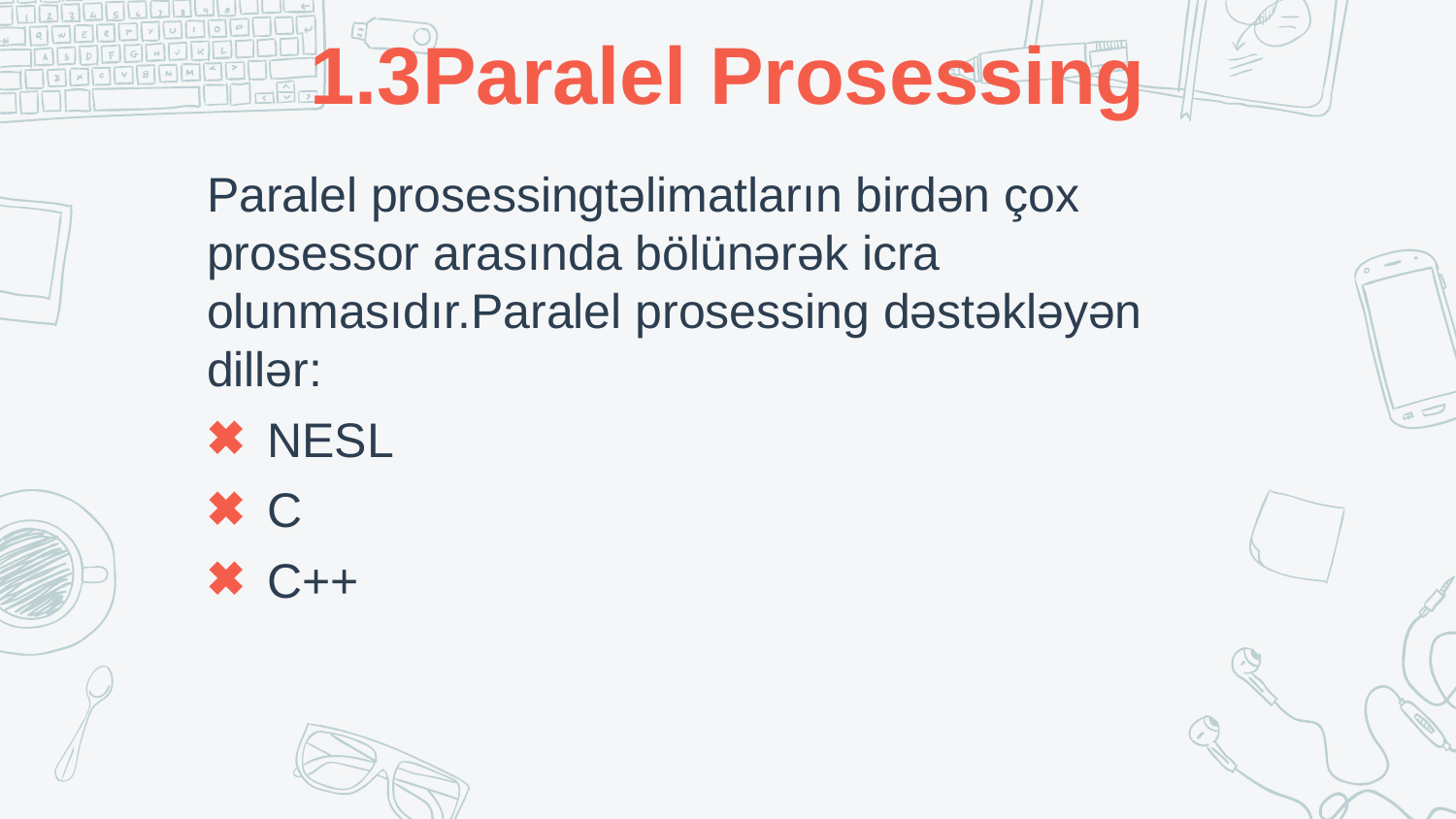

13
# 1.3Paralel Prosessing
Paralel prosessingtəlimatların birdən çox prosessor arasında bölünərək icra olunmasıdır.Paralel prosessing dəstəkləyən dillər:
NESL
C
C++